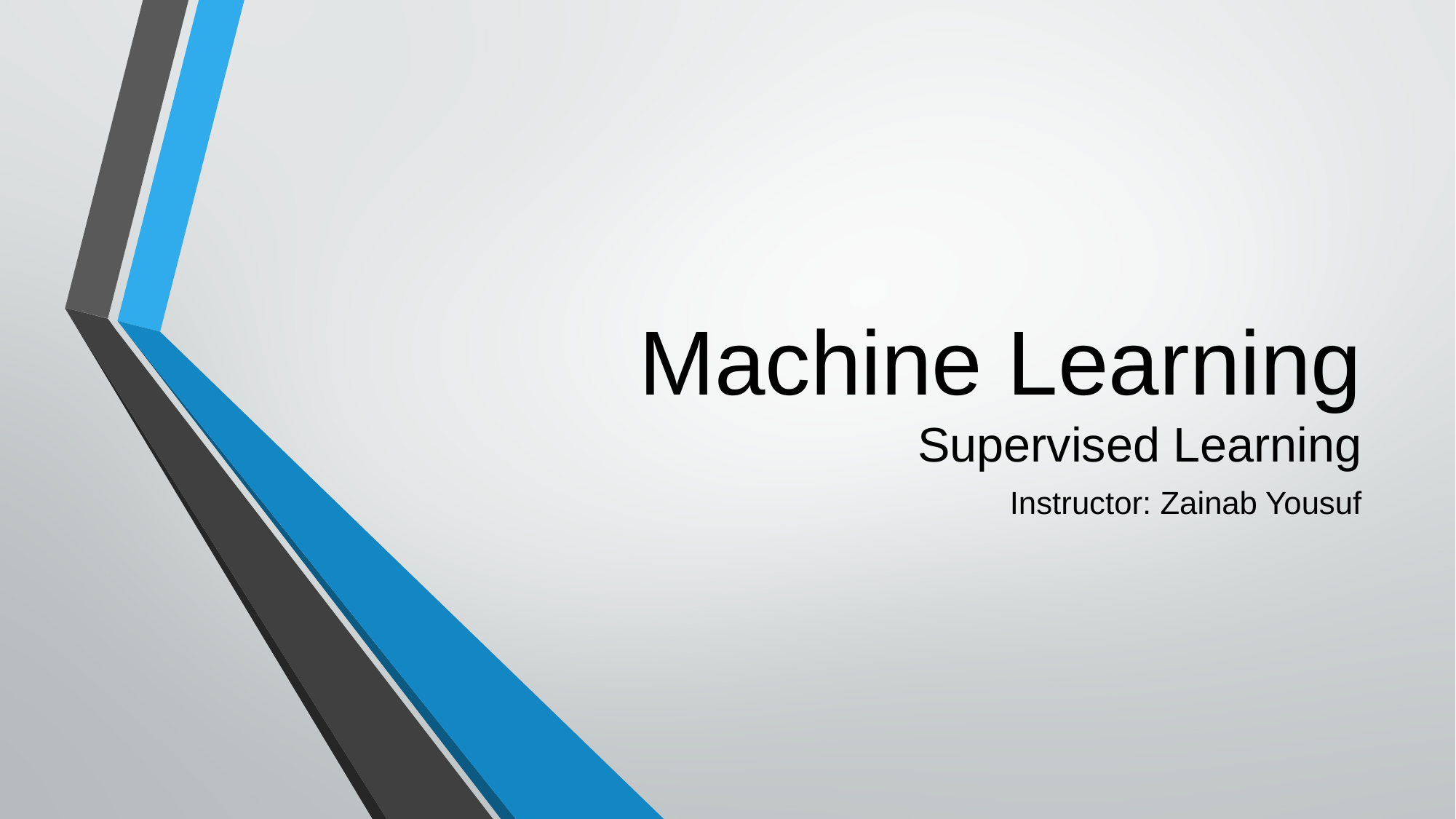

# Machine Learning Supervised Learning
Instructor: Zainab Yousuf